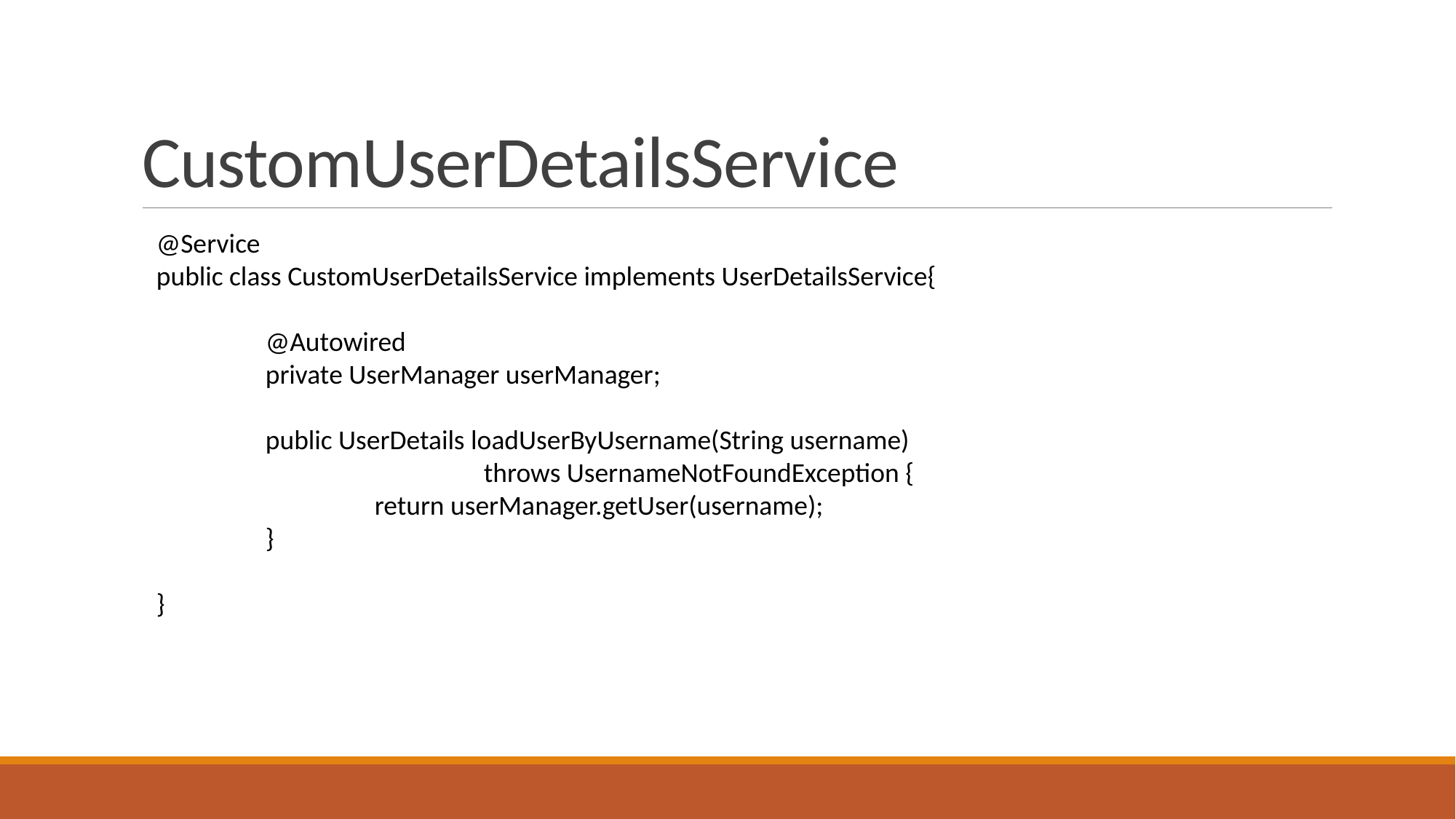

# CustomUserDetailsService
@Service
public class CustomUserDetailsService implements UserDetailsService{

	@Autowired
	private UserManager userManager;

	public UserDetails loadUserByUsername(String username)
			throws UsernameNotFoundException {
		return userManager.getUser(username);
	}

}